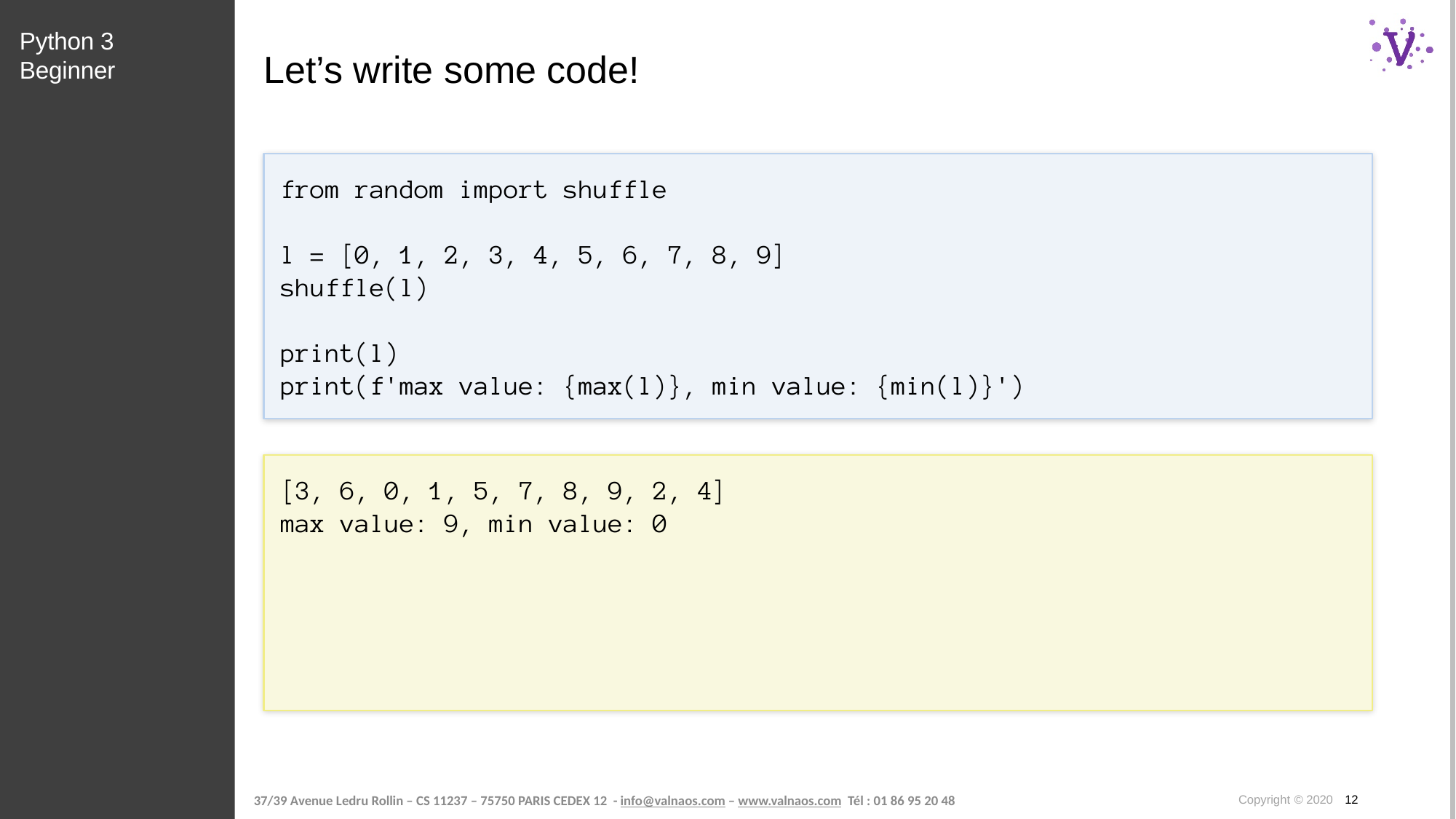

Python 3 Beginner
# Let’s write some code!
from random import shuffle
l = [0, 1, 2, 3, 4, 5, 6, 7, 8, 9]
shuffle(l)
print(l)
print(f'max value: {max(l)}, min value: {min(l)}')

[3, 6, 0, 1, 5, 7, 8, 9, 2, 4]
max value: 9, min value: 0
Copyright © 2020   12